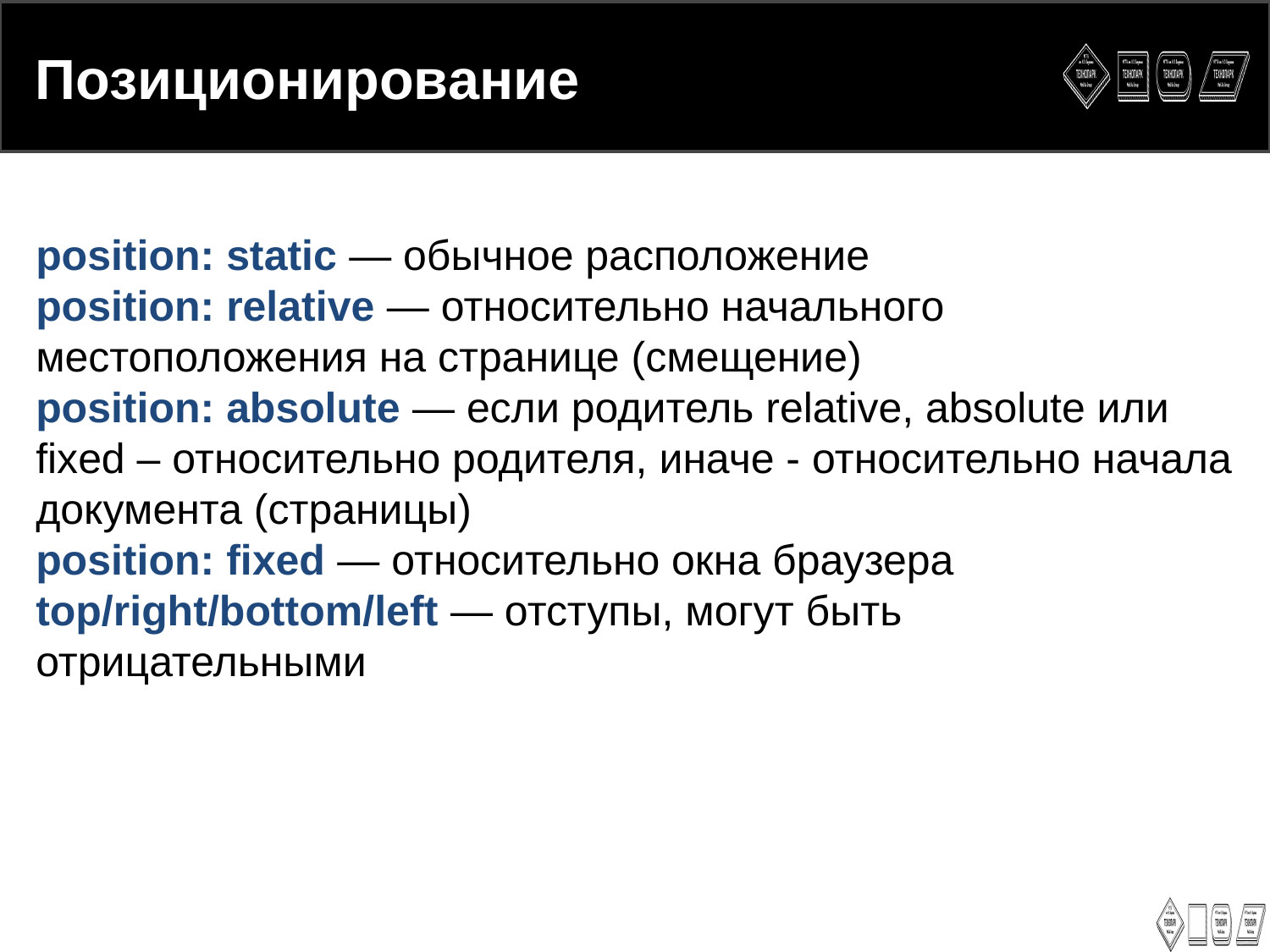

36
Позиционирование
position: static ― обычное расположение
position: relative ― относительно начального местоположения на странице (смещение)
position: absolute ― если родитель relative, absolute или fixed – относительно родителя, иначе - относительно начала документа (страницы)
position: fixed ― относительно окна браузера
top/right/bottom/left ― отступы, могут быть отрицательными